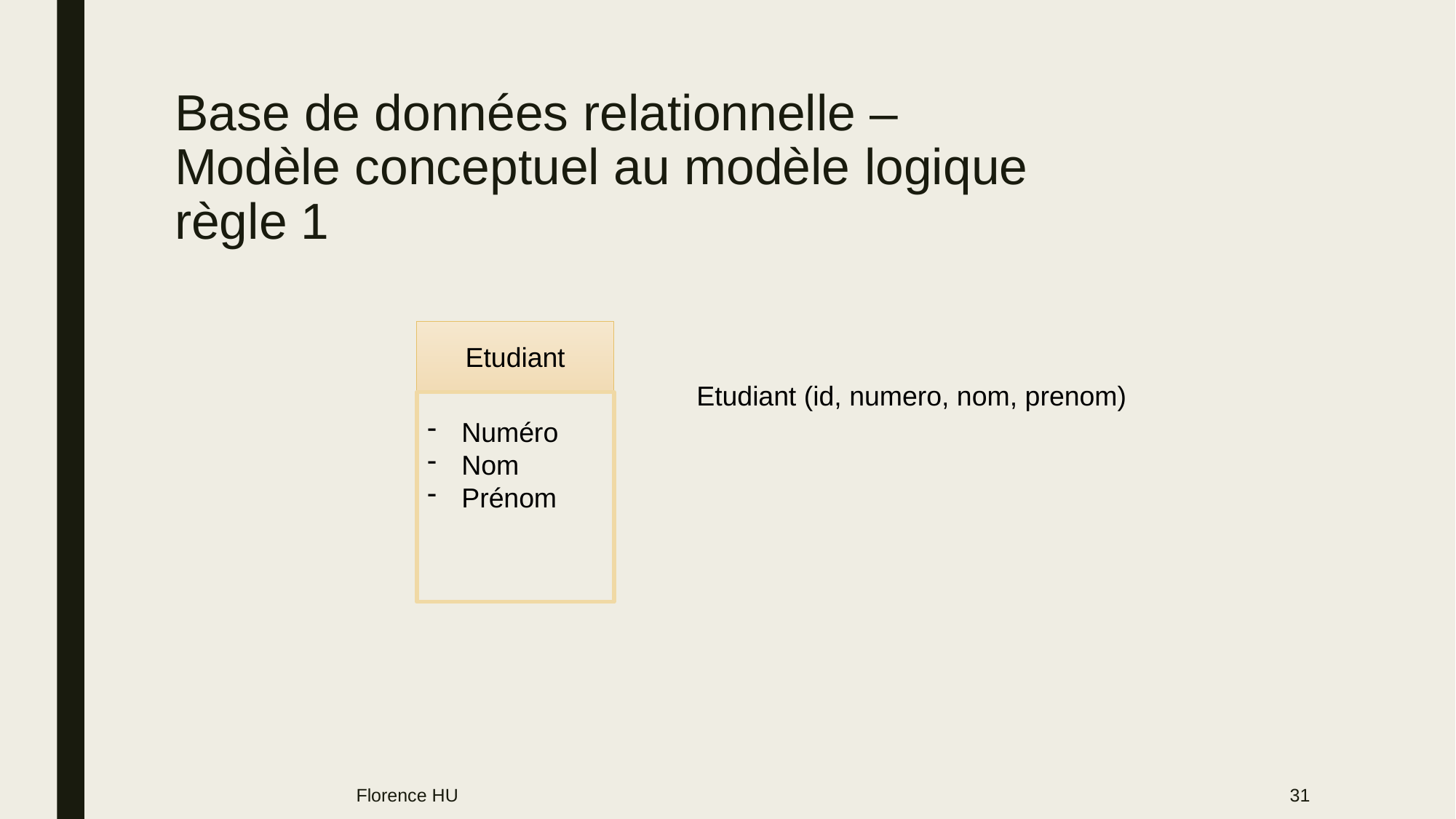

# Base de données relationnelle – Modèle conceptuel au modèle logique règle 1
Etudiant
Etudiant (id, numero, nom, prenom)

Numéro
Nom
Prénom
Florence HU
31